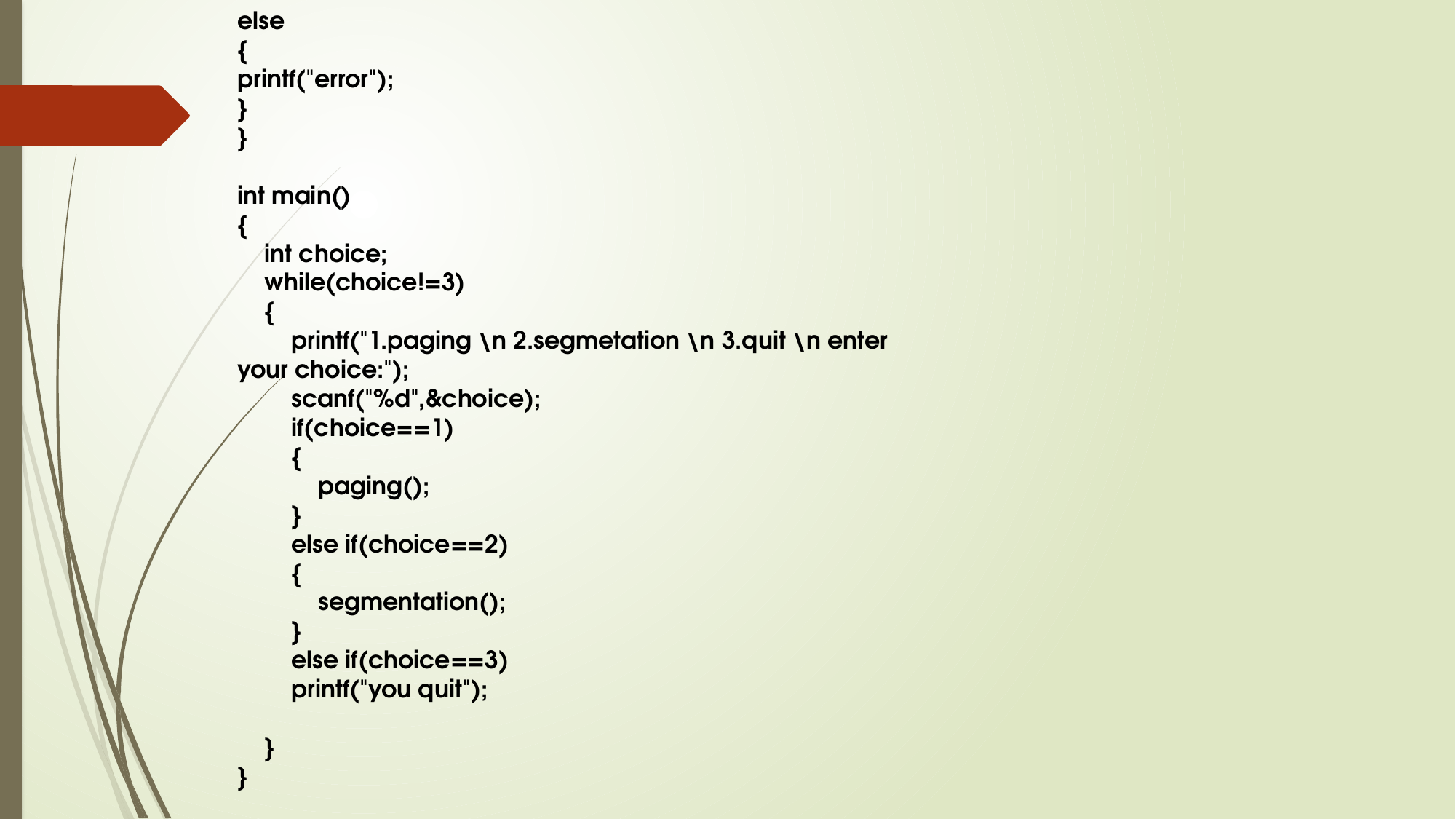

else
{
printf("error");
}
}

int main()
{
    int choice;
    while(choice!=3)
    {
        printf("1.paging \n 2.segmetation \n 3.quit \n enter your choice:");
        scanf("%d",&choice);
        if(choice==1)
        {
            paging();
        }
        else if(choice==2)
        {
            segmentation();
        }
        else if(choice==3)
        printf("you quit");

    }
}